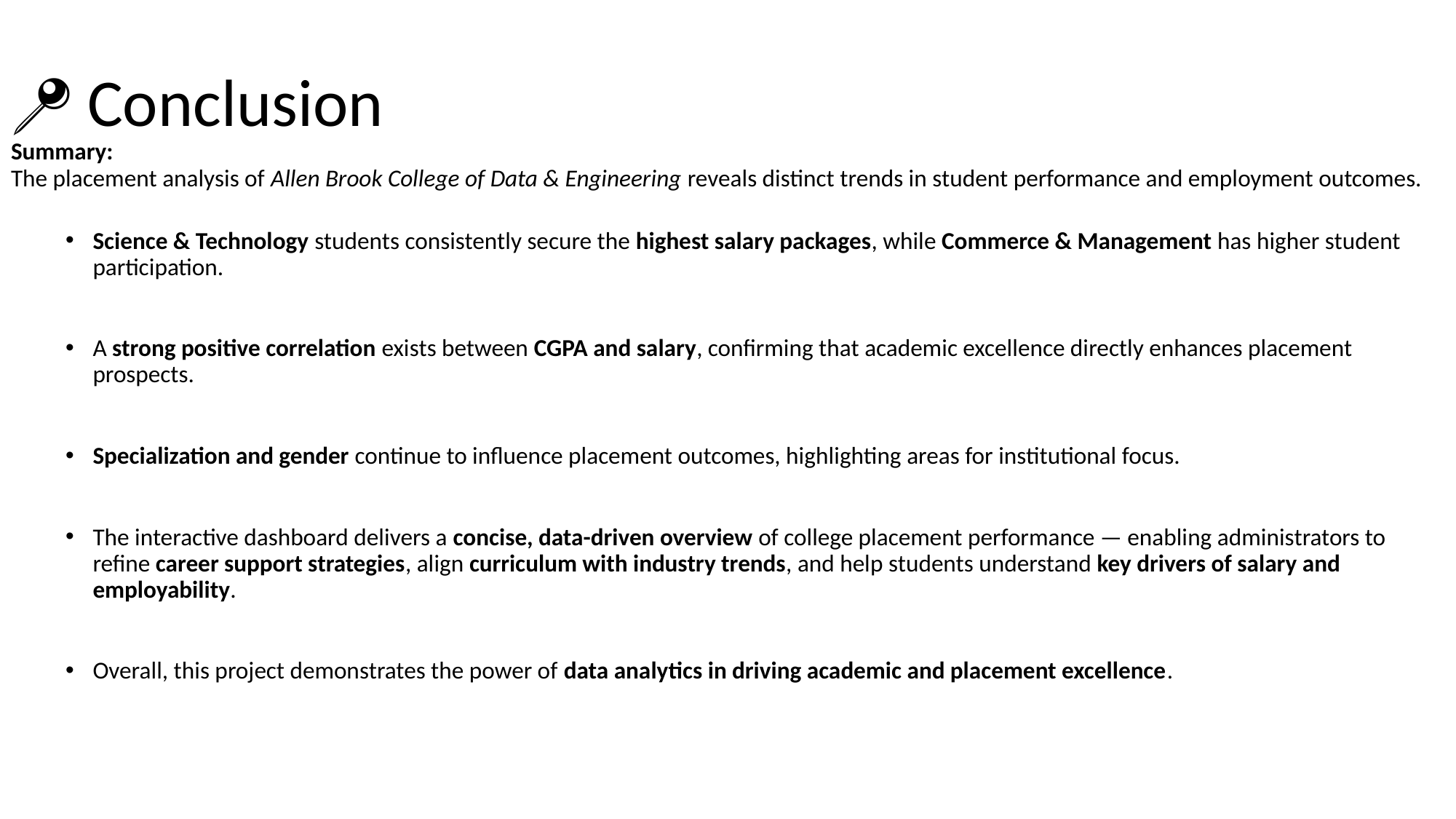

# 📍 Conclusion
Summary:
The placement analysis of Allen Brook College of Data & Engineering reveals distinct trends in student performance and employment outcomes.
Science & Technology students consistently secure the highest salary packages, while Commerce & Management has higher student participation.

A strong positive correlation exists between CGPA and salary, confirming that academic excellence directly enhances placement prospects.

Specialization and gender continue to influence placement outcomes, highlighting areas for institutional focus.

The interactive dashboard delivers a concise, data-driven overview of college placement performance — enabling administrators to refine career support strategies, align curriculum with industry trends, and help students understand key drivers of salary and employability.

Overall, this project demonstrates the power of data analytics in driving academic and placement excellence.